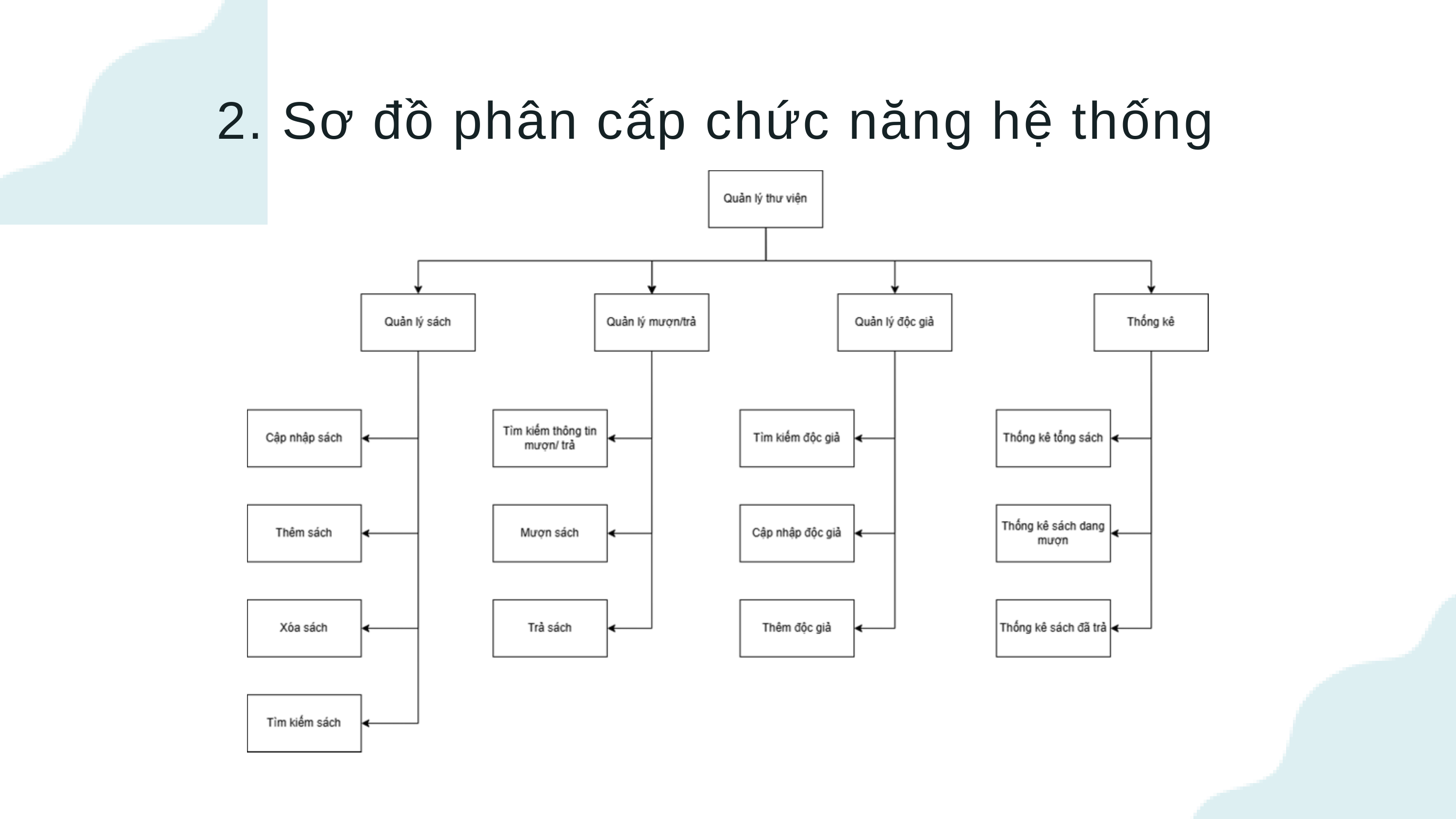

2. Sơ đồ phân cấp chức năng hệ thống